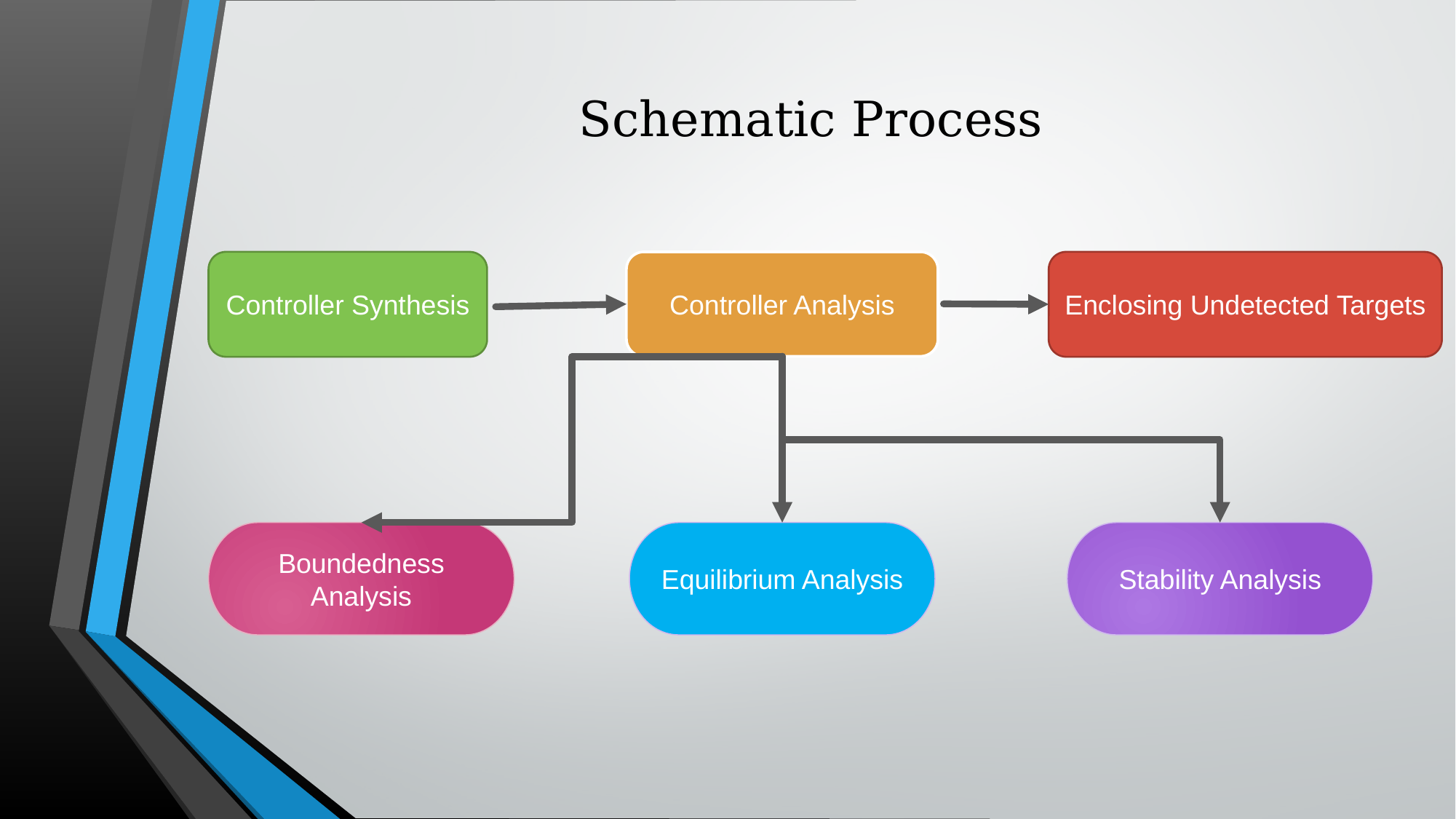

# Schematic Process
Controller Synthesis
Controller Analysis
Enclosing Undetected Targets
Boundedness Analysis

Equilibrium Analysis

Stability Analysis